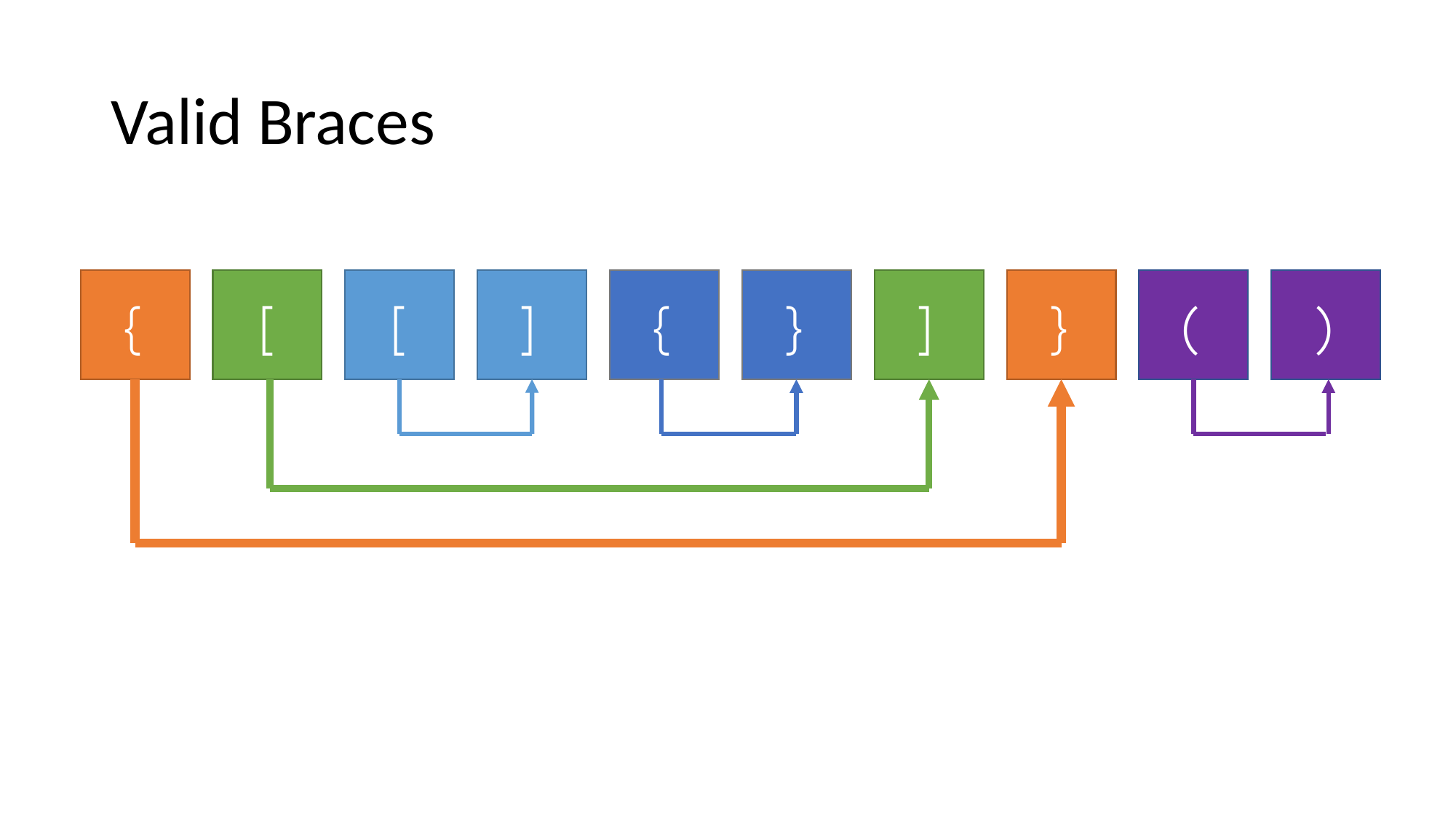

# Valid Braces
{
[
[
]
{
}
]
}
(
)